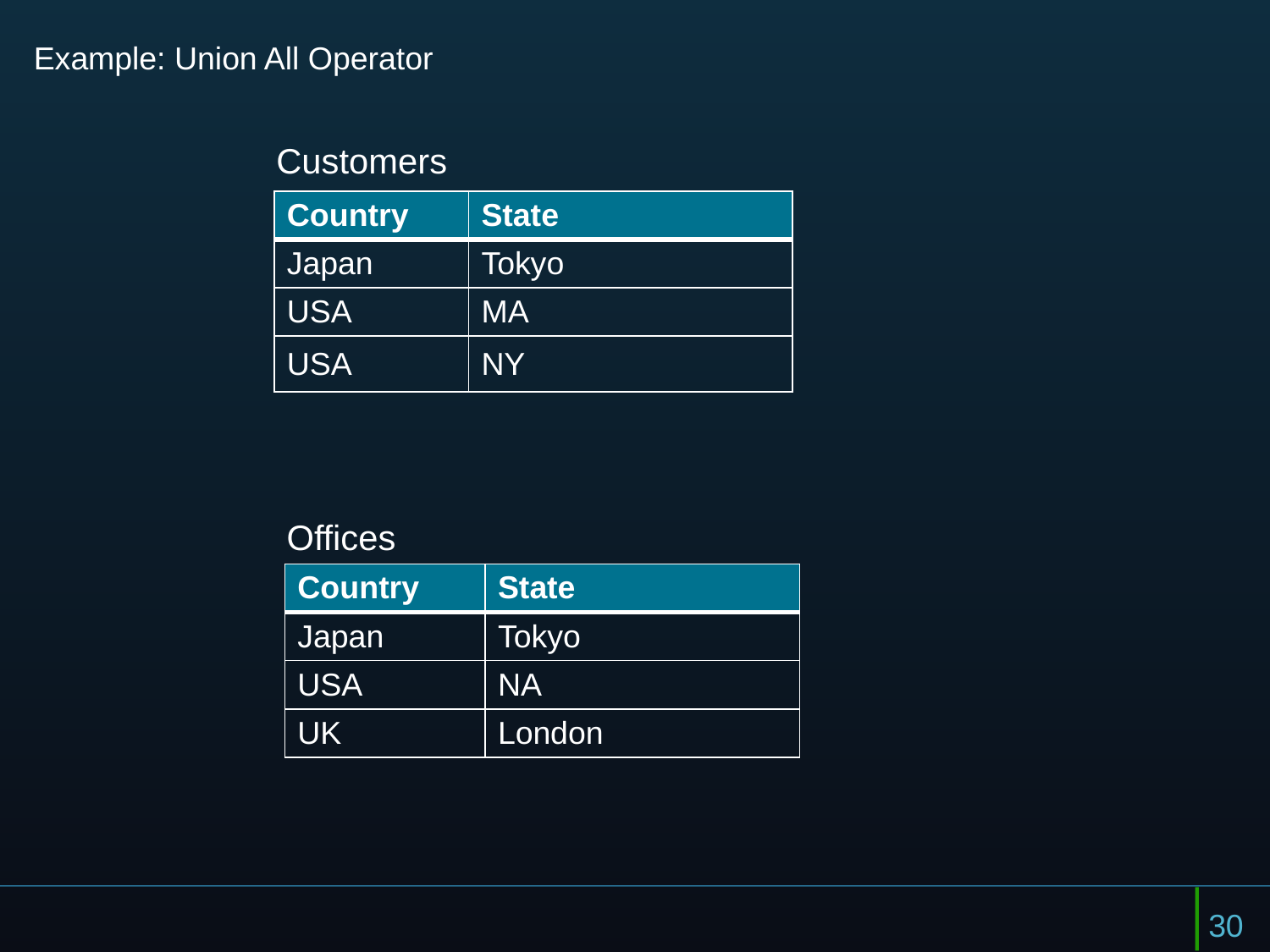

# Example: Union All Operator
Customers
| Country | State |
| --- | --- |
| Japan | Tokyo |
| USA | MA |
| USA | NY |
Offices
| Country | State |
| --- | --- |
| Japan | Tokyo |
| USA | NA |
| UK | London |
30